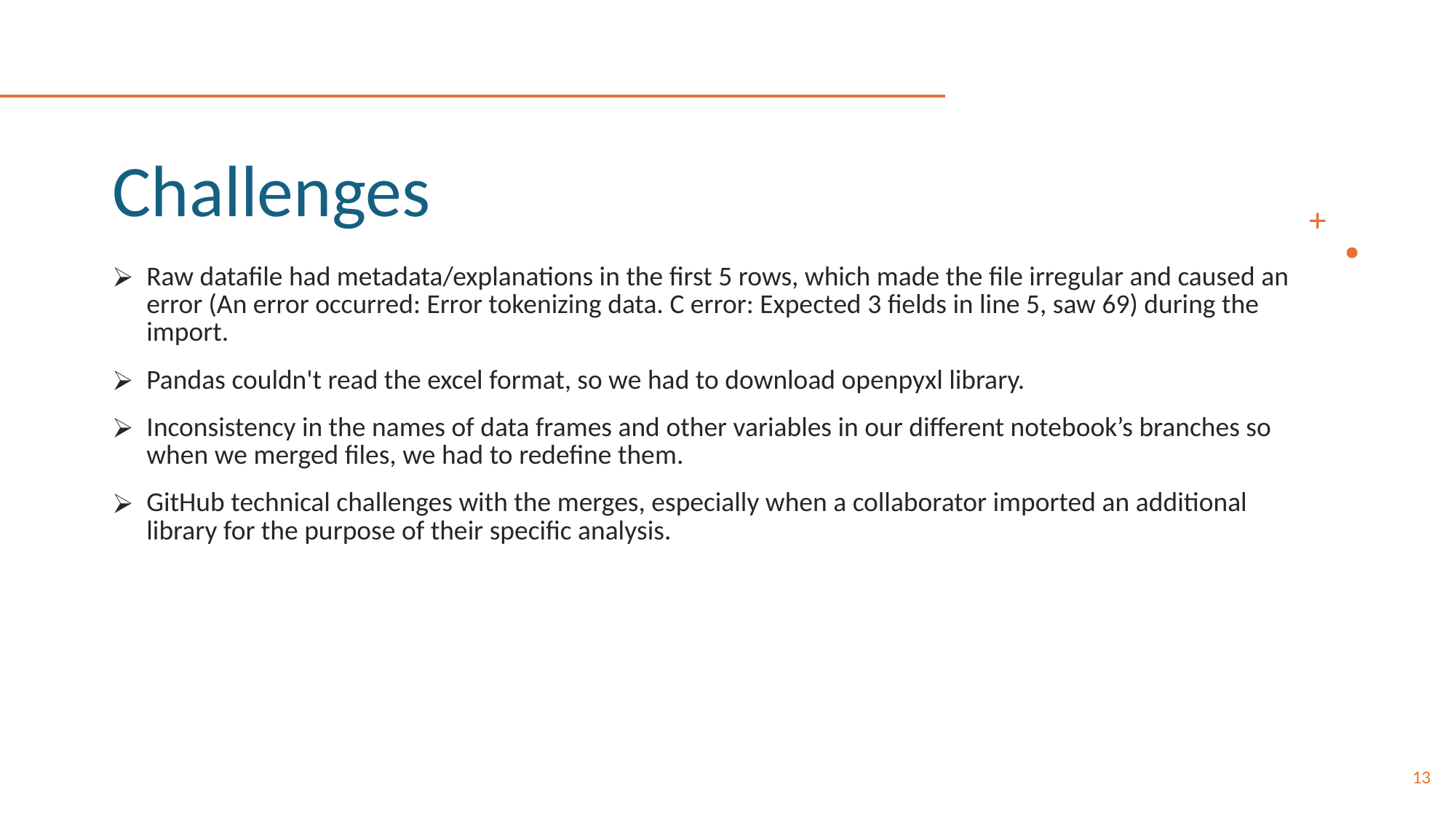

# Challenges
Raw datafile had metadata/explanations in the first 5 rows, which made the file irregular and caused an error (An error occurred: Error tokenizing data. C error: Expected 3 fields in line 5, saw 69) during the import.
Pandas couldn't read the excel format, so we had to download openpyxl library.
Inconsistency in the names of data frames and other variables in our different notebook’s branches so when we merged files, we had to redefine them.
GitHub technical challenges with the merges, especially when a collaborator imported an additional library for the purpose of their specific analysis.
13